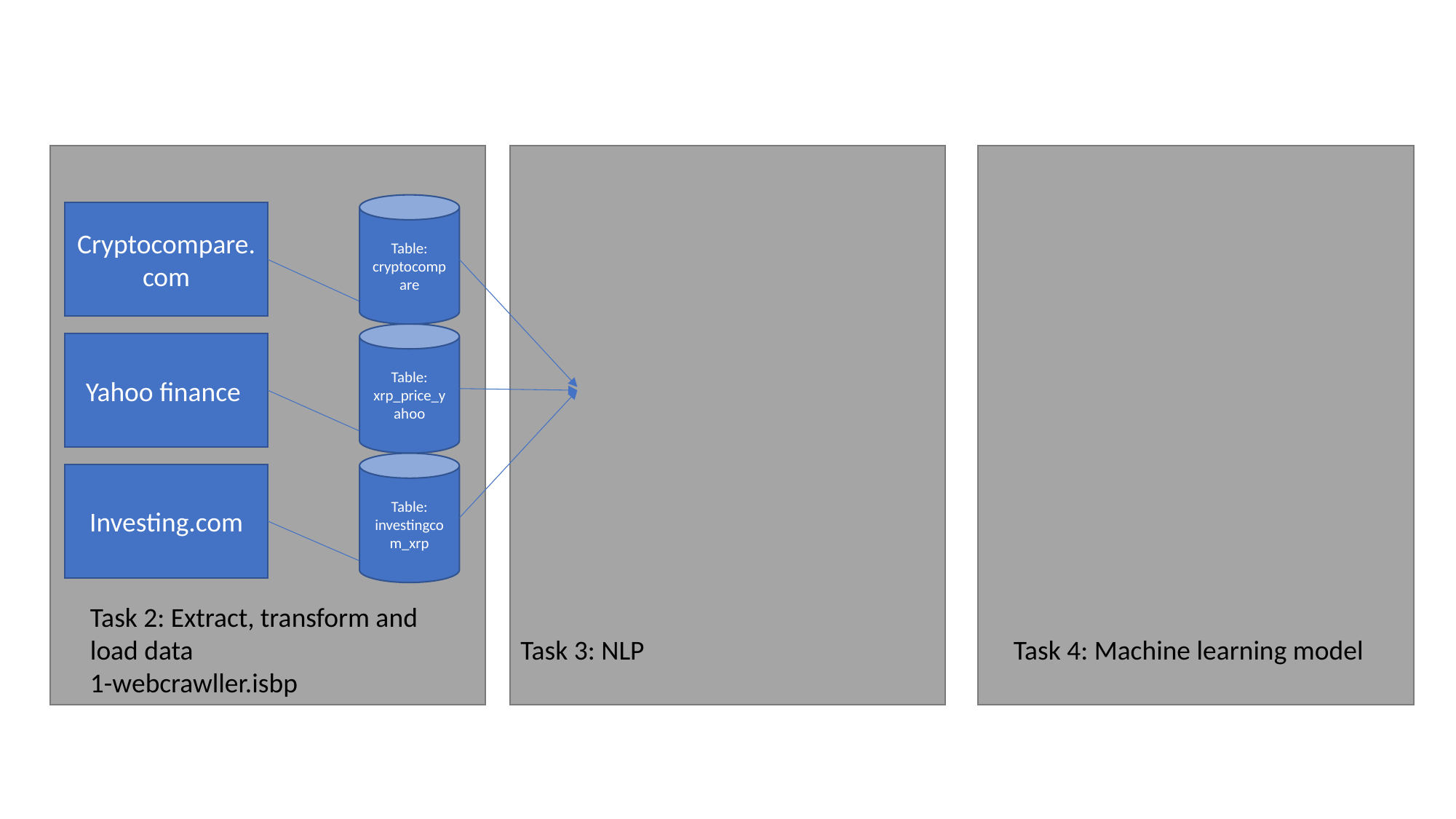

Table: cryptocompare
Cryptocompare.com
Table: xrp_price_yahoo
Yahoo finance
Table: investingcom_xrp
Investing.com
Task 2: Extract, transform and load data
1-webcrawller.isbp
Task 3: NLP
Task 4: Machine learning model